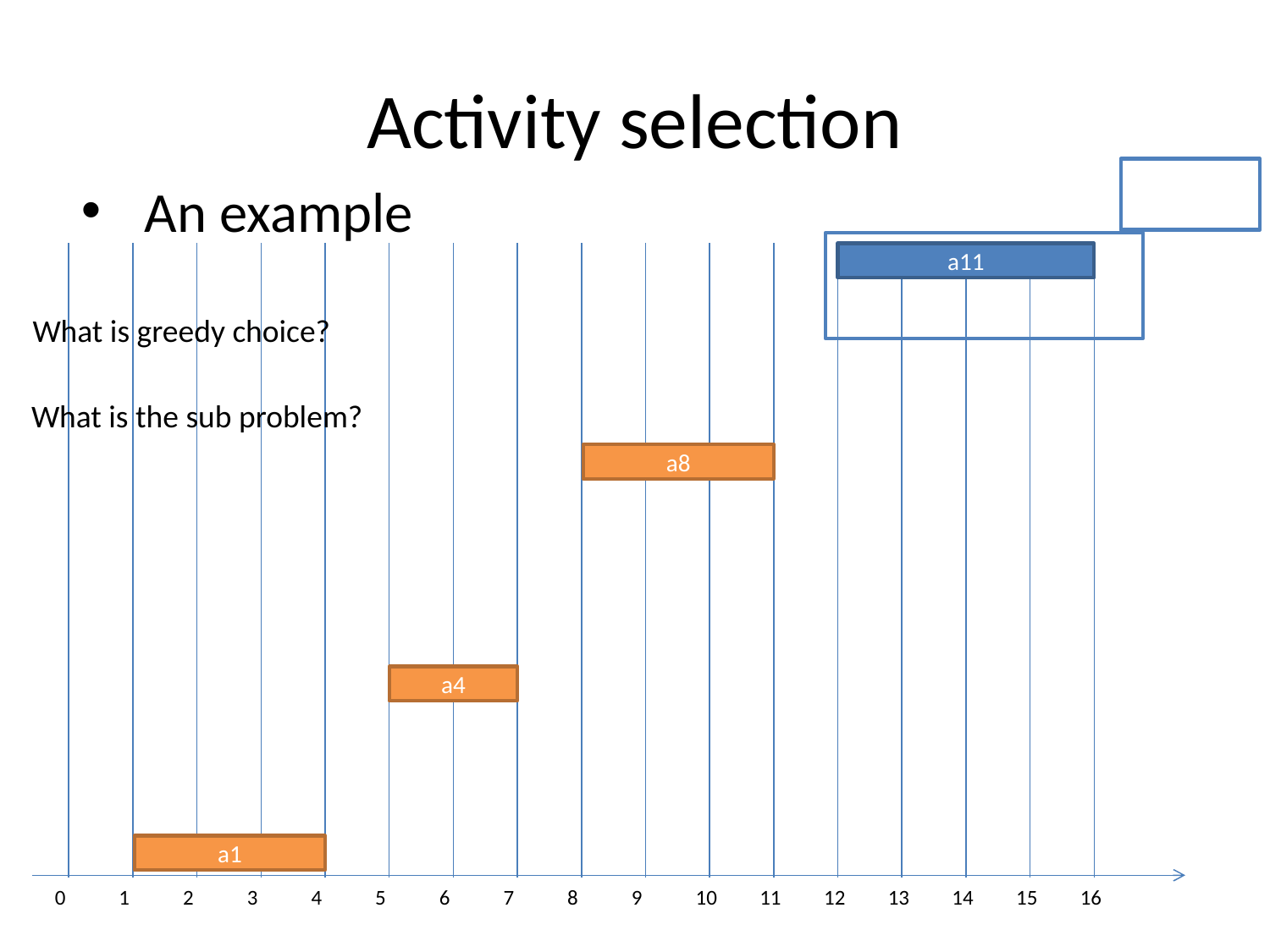

# Activity selection

An example

0
1
2
3
4
5
6
7
8
9
10
11
12
13
14
15
16
a11
What is greedy choice?
What is the sub problem?
a8
a4
a1